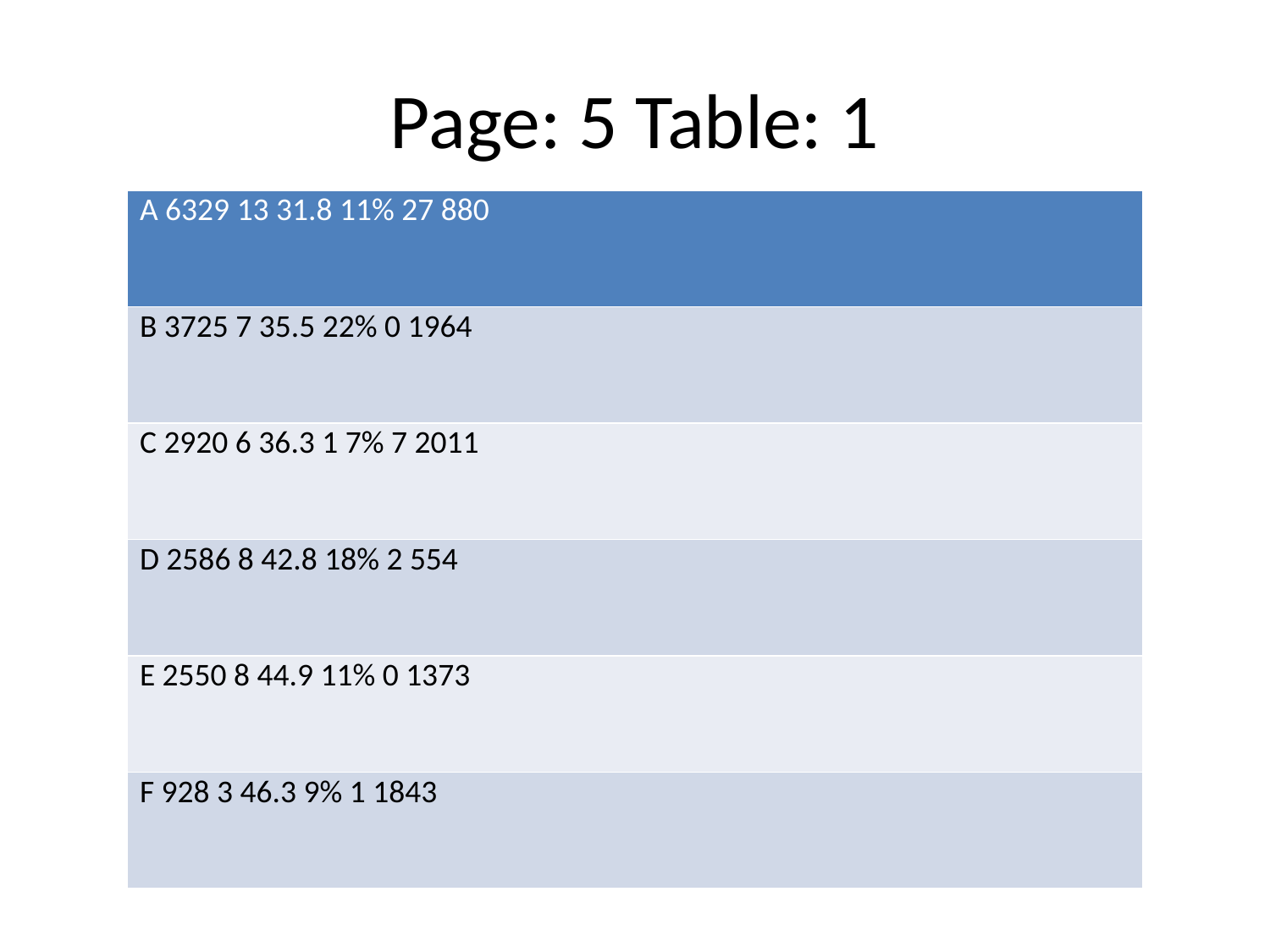

# Page: 5 Table: 1
| A 6329 13 31.8 11% 27 880 |
| --- |
| B 3725 7 35.5 22% 0 1964 |
| C 2920 6 36.3 1 7% 7 2011 |
| D 2586 8 42.8 18% 2 554 |
| E 2550 8 44.9 11% 0 1373 |
| F 928 3 46.3 9% 1 1843 |